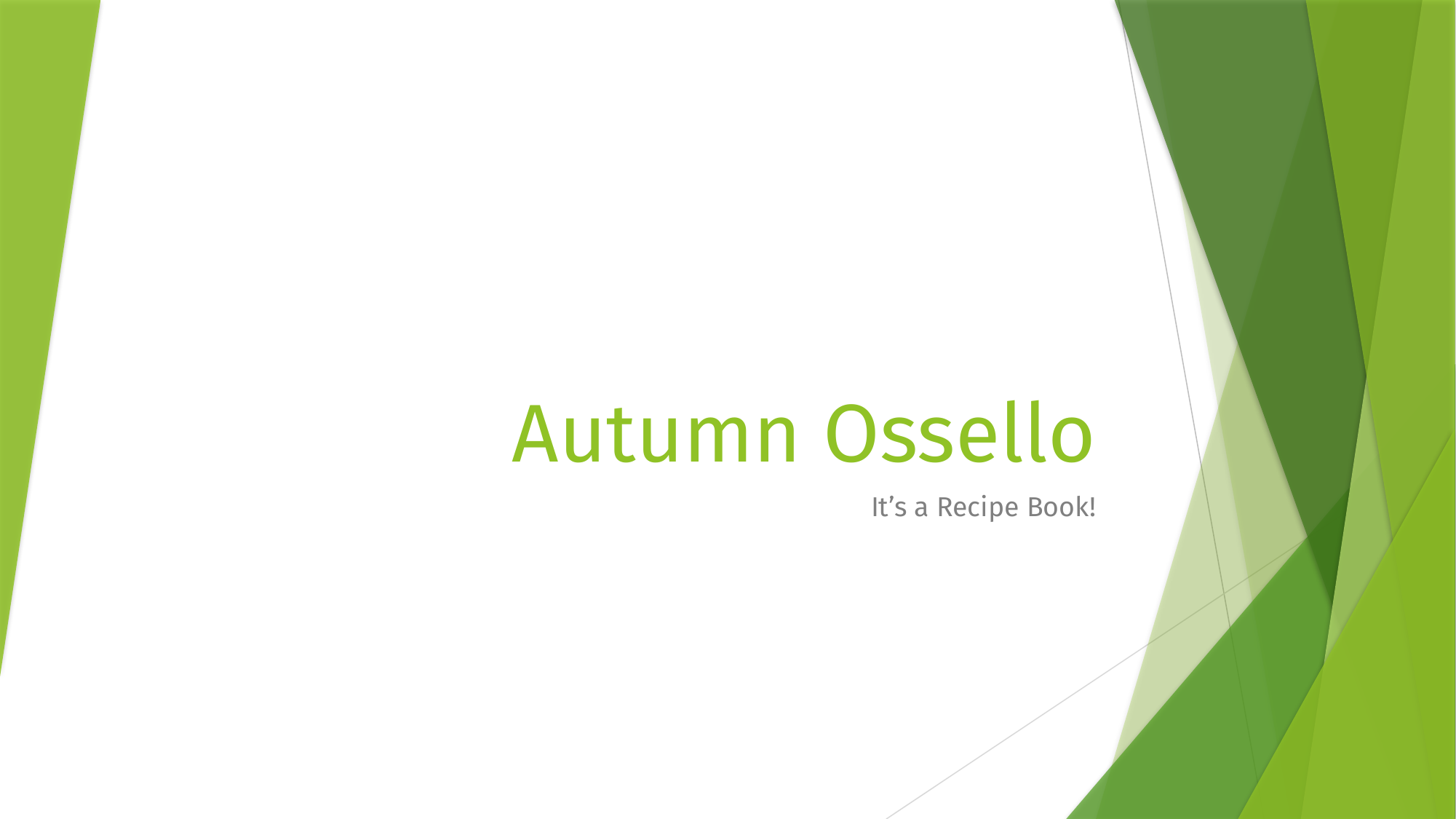

# Autumn Ossello
It’s a Recipe Book!